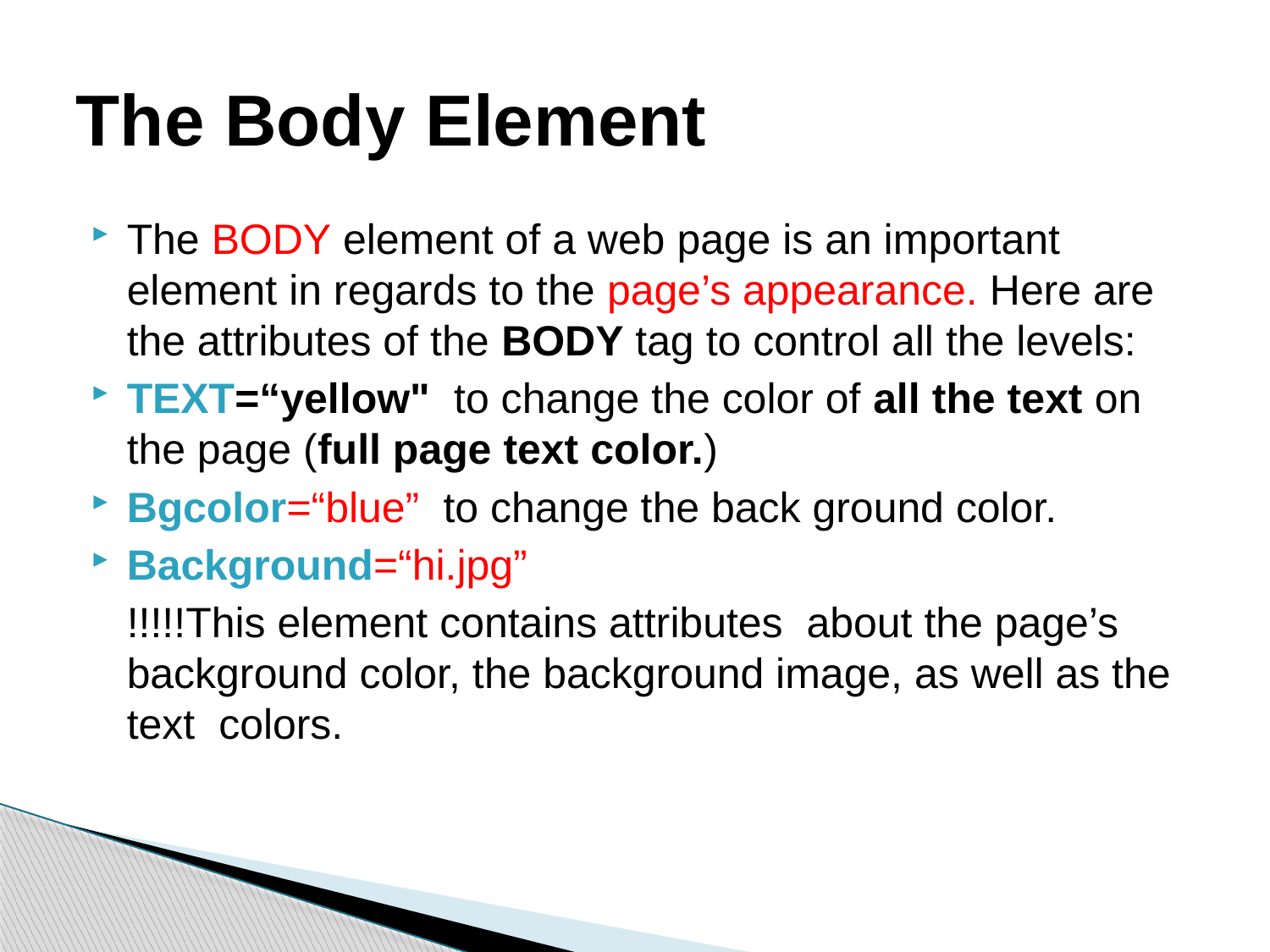

# The Body Element
The BODY element of a web page is an important element in regards to the page’s appearance. Here are the attributes of the BODY tag to control all the levels:
TEXT=“yellow"  to change the color of all the text on the page (full page text color.)
Bgcolor=“blue”  to change the back ground color.
Background=“hi.jpg”
!!!!!This element contains attributes  about the page’s background color, the background image, as well as the text  colors.